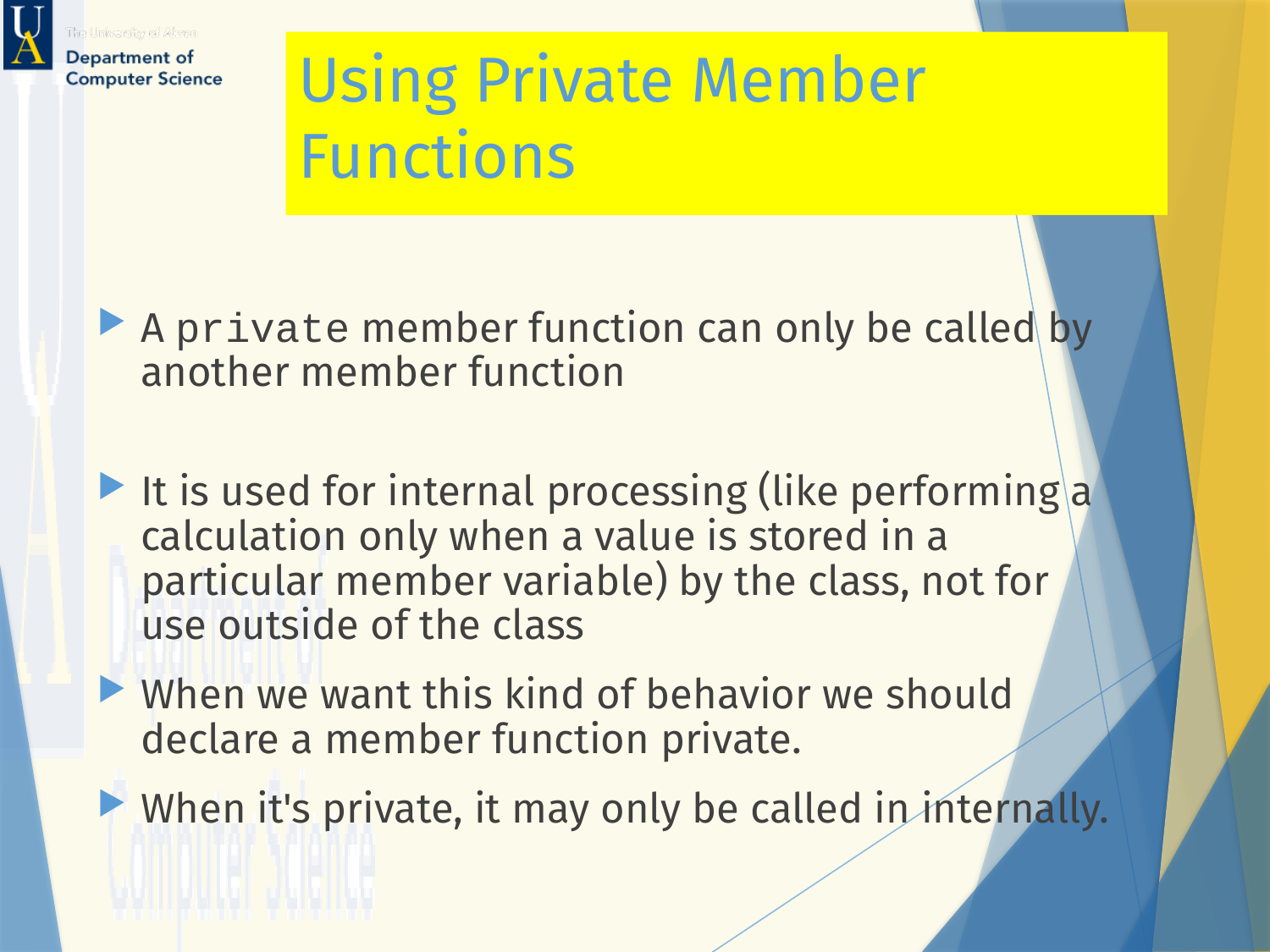

# Using Private Member Functions
A private member function can only be called by another member function
It is used for internal processing (like performing a calculation only when a value is stored in a particular member variable) by the class, not for use outside of the class
When we want this kind of behavior we should declare a member function private.
When it's private, it may only be called in internally.